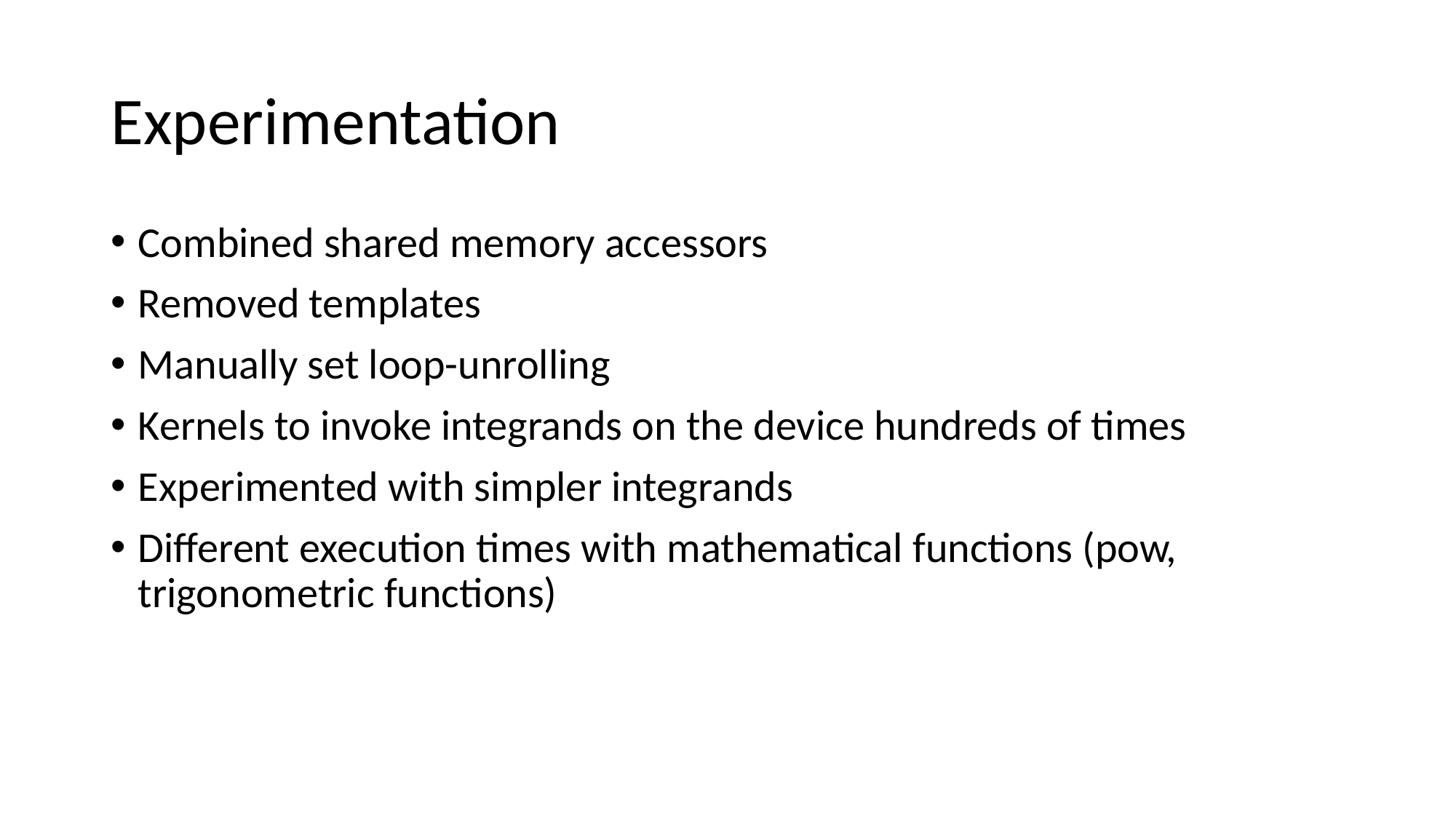

# Experimentation
Combined shared memory accessors
Removed templates
Manually set loop-unrolling
Kernels to invoke integrands on the device hundreds of times
Experimented with simpler integrands
Different execution times with mathematical functions (pow, trigonometric functions)